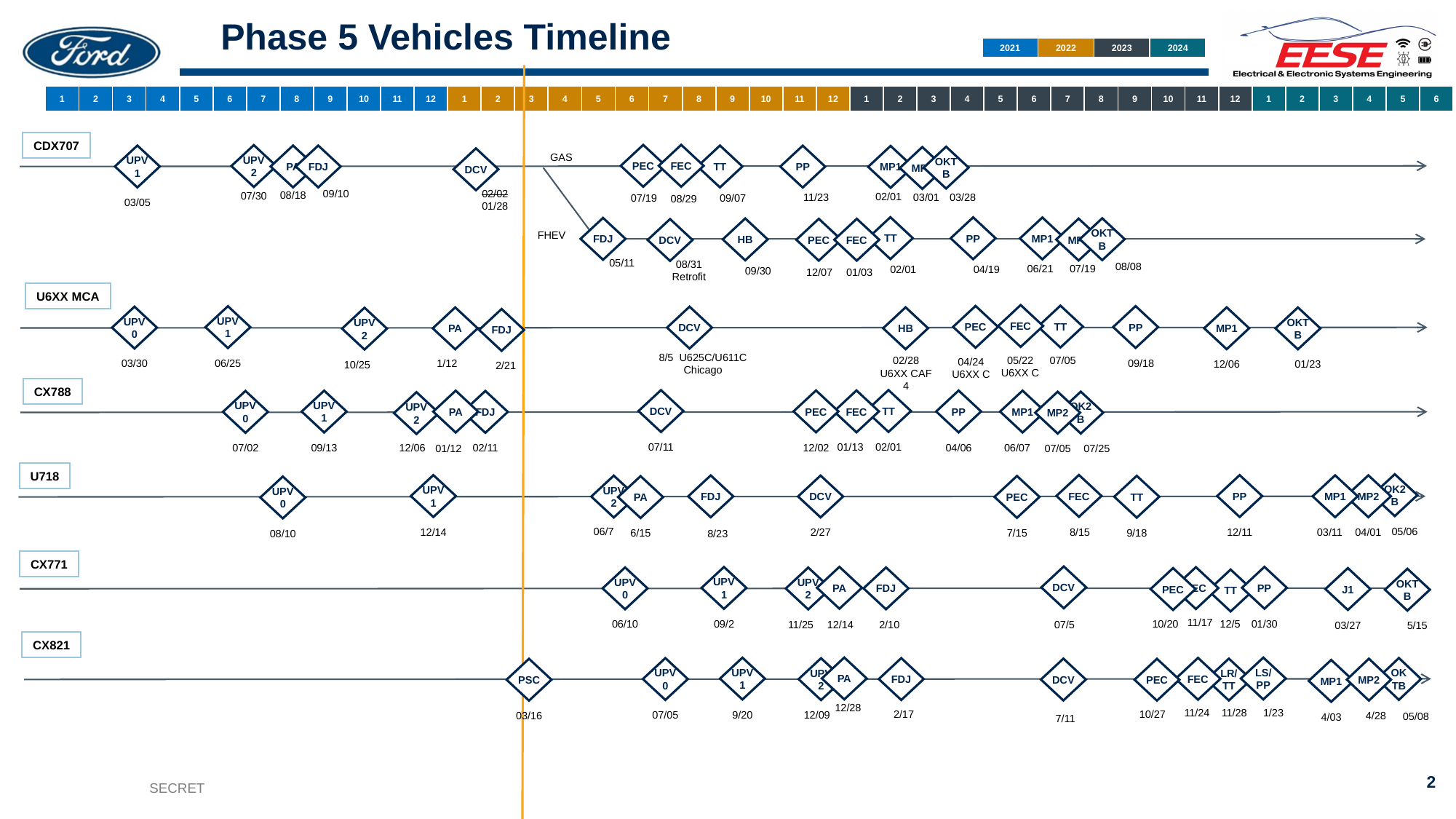

# Phase 5 Vehicles Timeline
| 2021 | 2022 | 2023 | 2024 |
| --- | --- | --- | --- |
| 1 | 2 | 3 | 4 | 5 | 6 | 7 | 8 | 9 | 10 | 11 | 12 | 1 | 2 | 3 | 4 | 5 | 6 | 7 | 8 | 9 | 10 | 11 | 12 | 1 | 2 | 3 | 4 | 5 | 6 | 7 | 8 | 9 | 10 | 11 | 12 | 1 | 2 | 3 | 4 | 5 | 6 |
| --- | --- | --- | --- | --- | --- | --- | --- | --- | --- | --- | --- | --- | --- | --- | --- | --- | --- | --- | --- | --- | --- | --- | --- | --- | --- | --- | --- | --- | --- | --- | --- | --- | --- | --- | --- | --- | --- | --- | --- | --- | --- |
CDX707
FEC
08/29
PEC
07/19
UPV2
07/30
PA
08/18
UPV1
03/05
TT
09/07
FDJ
09/10
PP
11/23
GAS
MP1
02/01
OKTB
03/28
MP2
03/01
DCV
02/02
01/28
TT
02/01
PP
04/19
MP1
06/21
FDJ
05/11
OKTB
08/08
HB
09/30
MP2
07/19
FEC
01/03
PEC
12/07
DCV
08/31 Retrofit
FHEV
U6XX MCA
FEC
TT
PEC
PP
09/18
UPV1
06/25
DCV
UPV0
03/30
HB
MP1
12/06
PA
1/12
OKTB
01/23
UPV2
10/25
FDJ
8/5  U625C/U611C
Chicago

05/22
U6XX C
07/05
02/28
U6XX CAF 4
04/24
U6XX C

2/21
CX788
TT
02/01
DCV
07/11
PEC
12/02
FEC
01/13
PP
04/06
UPV1
09/13
MP1
06/07
PA
01/12
UPV0
07/02
FDJ
02/11
OK2B
07/25
MP2
07/05
UPV2
12/06
U718
OK2B
05/06
FEC
8/15
UPV1
12/14
PP
12/11
MP1
03/11
MP2
04/01
FDJ
8/23
DCV
2/27
UPV2
06/7
TT
9/18
PEC
7/15
PA
6/15
UPV0
08/10
CX771
DCV
PA
12/14
PP
01/30
UPV1
09/2
FEC
UPV0
06/10
FDJ
UPV2
11/25
PEC
J1
03/27
OKTB
5/15
TT
11/17
10/20
12/5
2/10
07/5
CX821
PA
12/28
LS/PP
1/23
UPV1
9/20
FEC
OKTB
05/08
UPV0
07/05
FDJ
UPV2
12/09
DCV
LR/TT
MP2
4/28
PSC
03/16
PEC
MP1
4/03
11/28
11/24
2/17
10/27
7/11